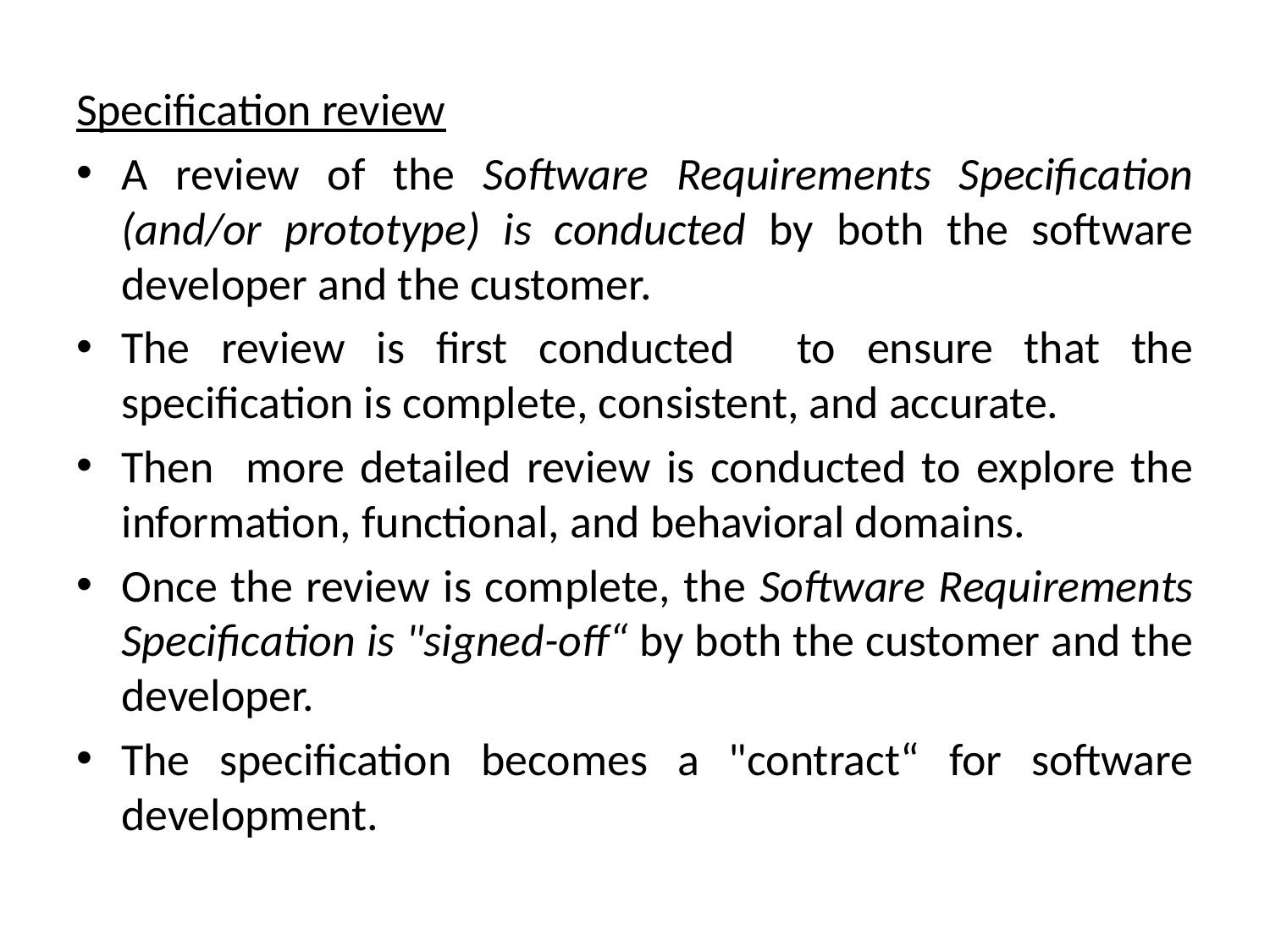

#
Specification review
A review of the Software Requirements Specification (and/or prototype) is conducted by both the software developer and the customer.
The review is first conducted  to ensure that the specification is complete, consistent, and accurate.
Then  more detailed review is conducted to explore the information, functional, and behavioral domains.
Once the review is complete, the Software Requirements Specification is "signed-off“ by both the customer and the developer.
The specification becomes a "contract“ for software development.